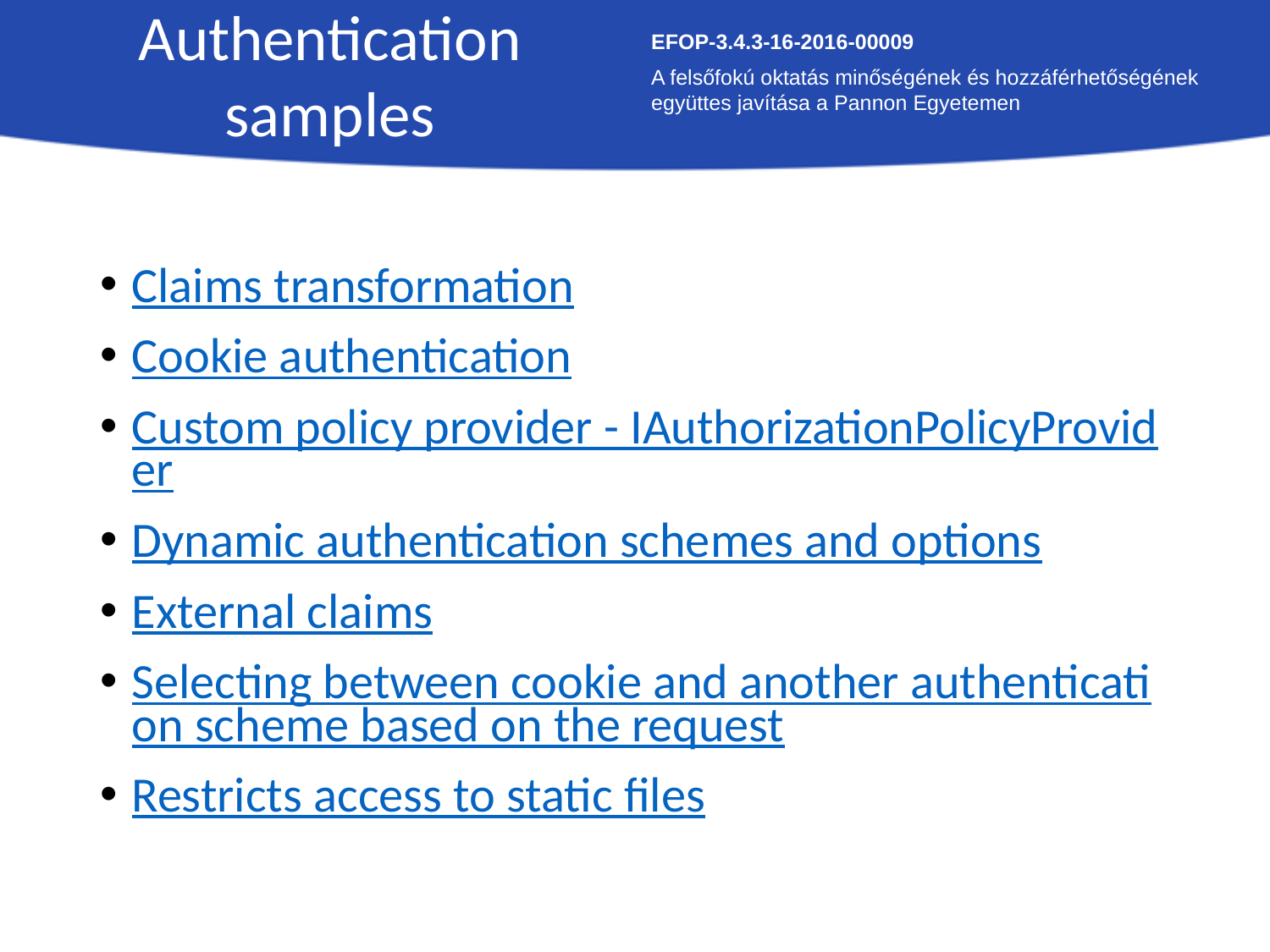

Authentication samples
EFOP-3.4.3-16-2016-00009
A felsőfokú oktatás minőségének és hozzáférhetőségének együttes javítása a Pannon Egyetemen
Claims transformation
Cookie authentication
Custom policy provider - IAuthorizationPolicyProvider
Dynamic authentication schemes and options
External claims
Selecting between cookie and another authentication scheme based on the request
Restricts access to static files